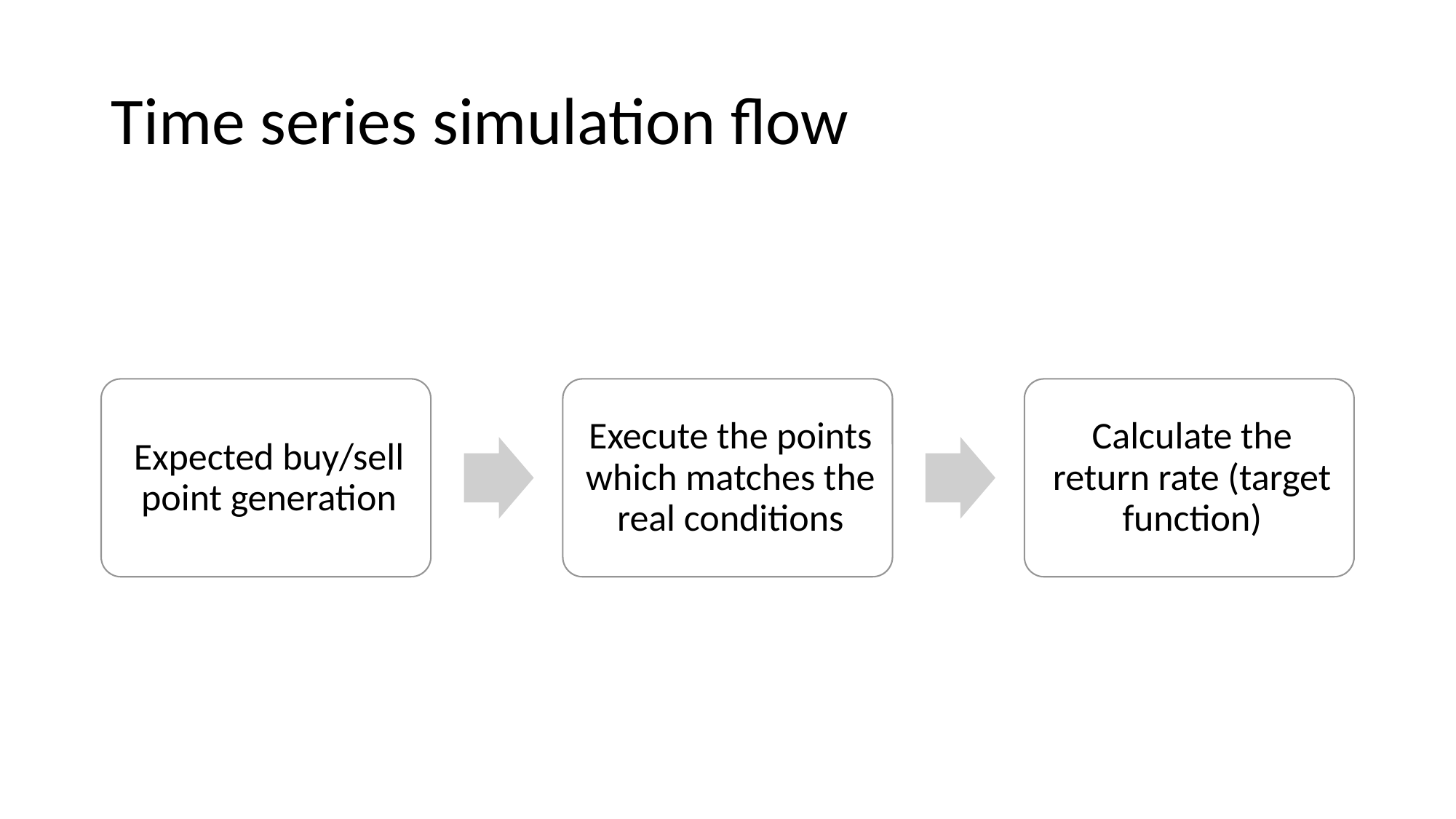

# Time series simulation flow
Expected buy/sell point generation

Execute the points which matches the real conditions

Calculate the return rate (target function)